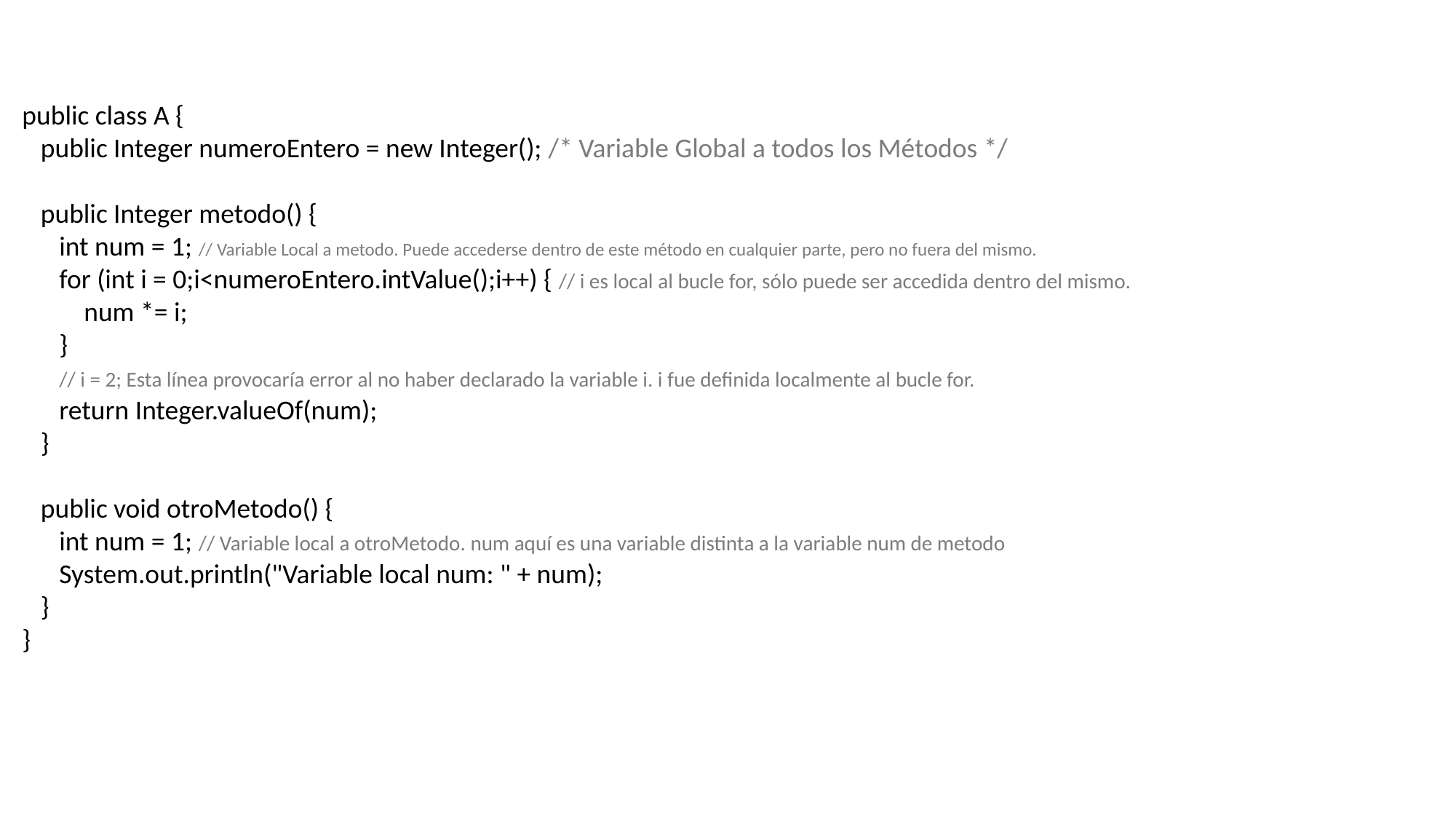

public class A {
    public Integer numeroEntero = new Integer(); /* Variable Global a todos los Métodos */

    public Integer metodo() {
       int num = 1; // Variable Local a metodo. Puede accederse dentro de este método en cualquier parte, pero no fuera del mismo.
       for (int i = 0;i<numeroEntero.intValue();i++) { // i es local al bucle for, sólo puede ser accedida dentro del mismo.
           num *= i;
       }
       // i = 2; Esta línea provocaría error al no haber declarado la variable i. i fue definida localmente al bucle for.
       return Integer.valueOf(num);
    }

    public void otroMetodo() {
       int num = 1; // Variable local a otroMetodo. num aquí es una variable distinta a la variable num de metodo
       System.out.println("Variable local num: " + num);
    }
 }